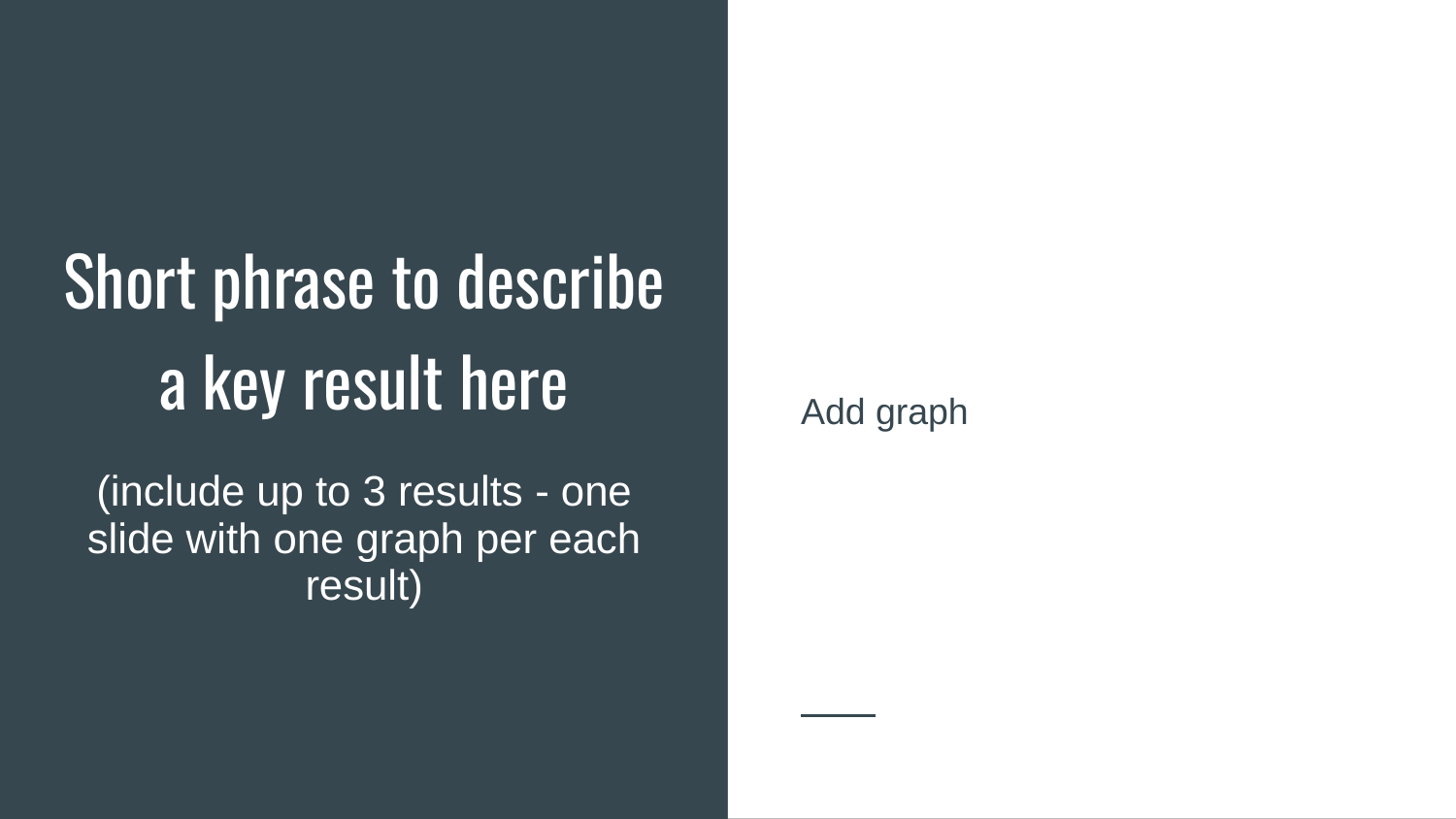

Add graph
# Short phrase to describe a key result here
(include up to 3 results - one slide with one graph per each result)